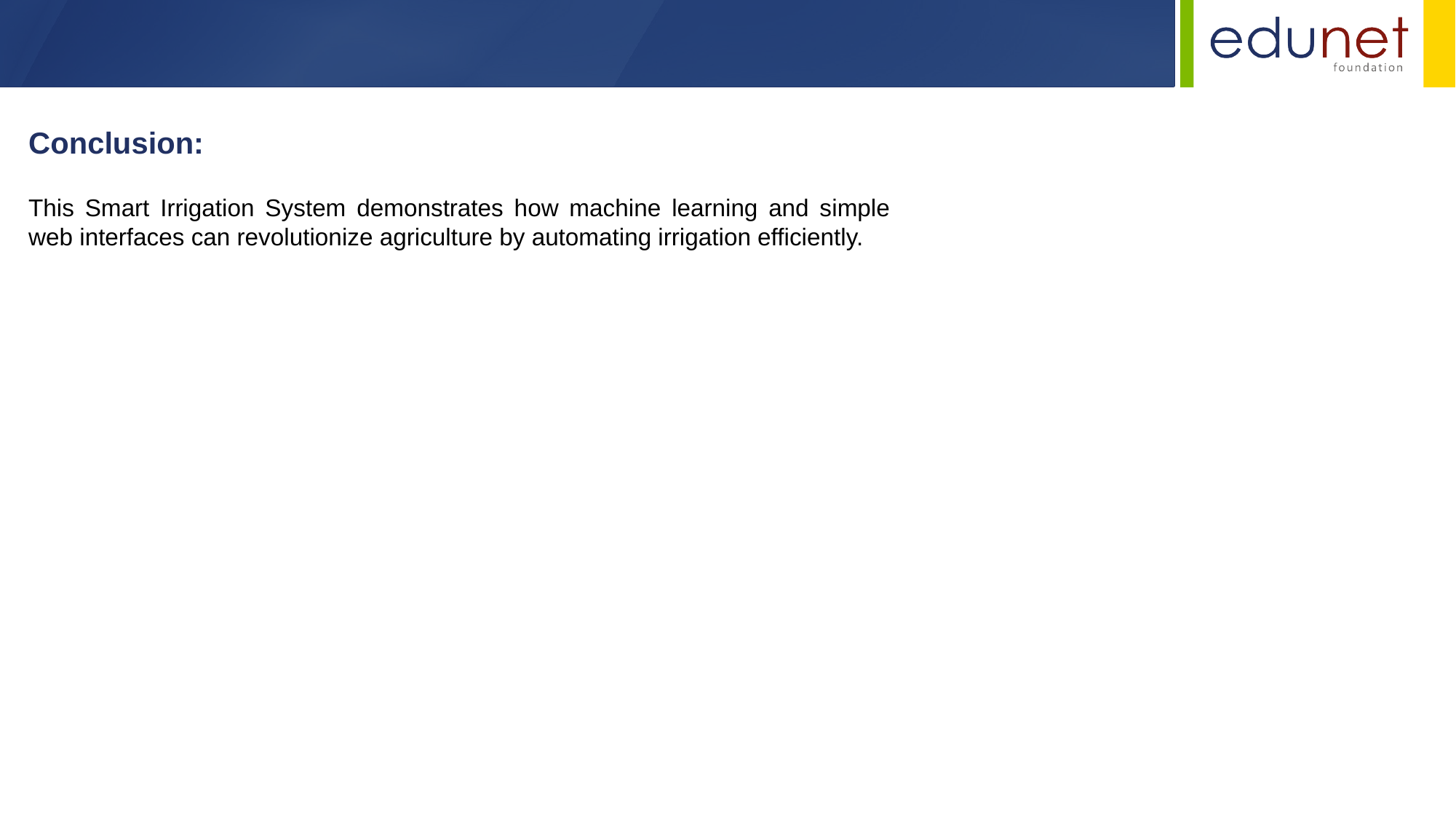

Conclusion:

This Smart Irrigation System demonstrates how machine learning and simple web interfaces can revolutionize agriculture by automating irrigation efficiently.